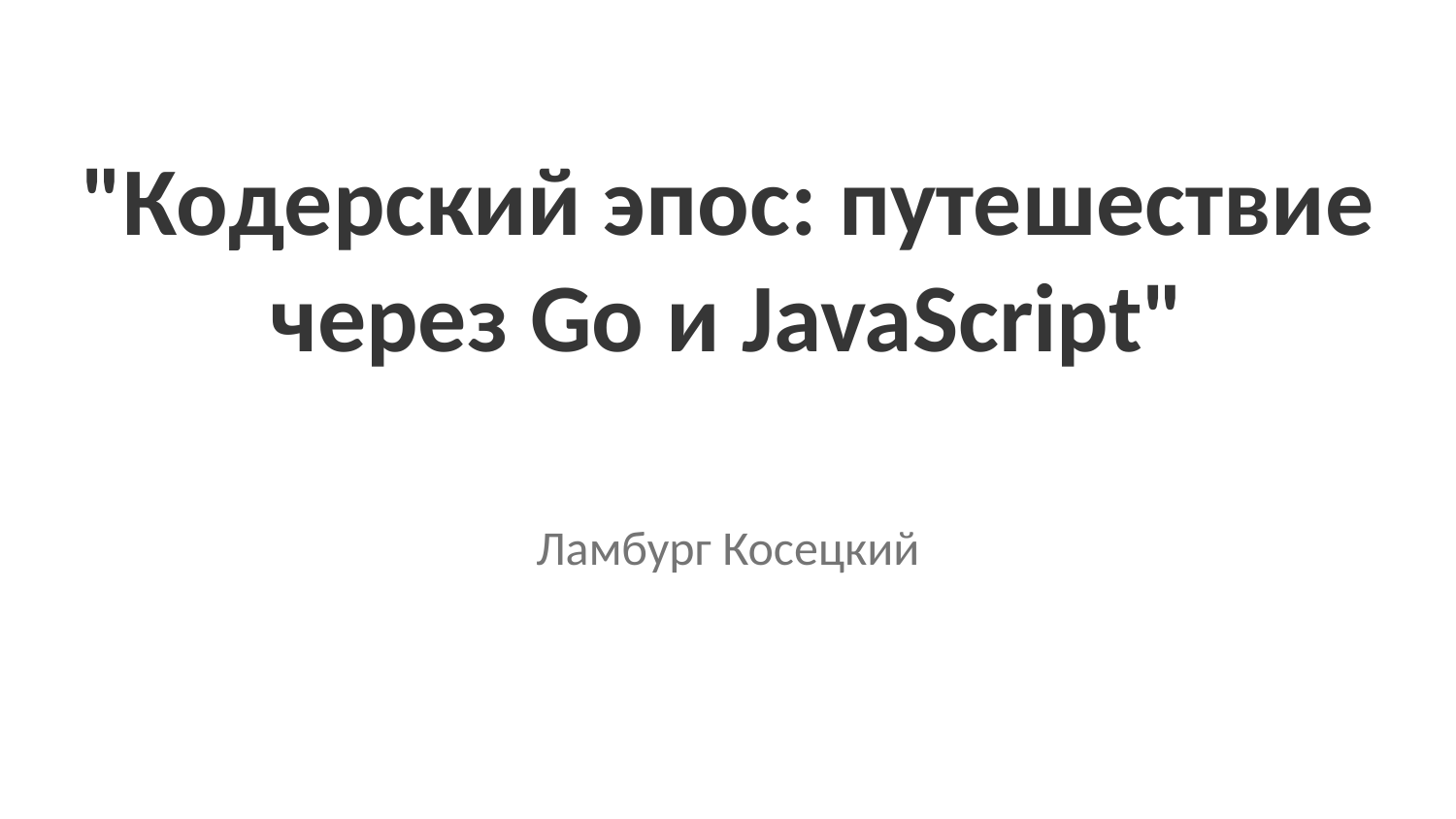

"Кодерский эпос: путешествие через Go и JavaScript"
Ламбург Косецкий